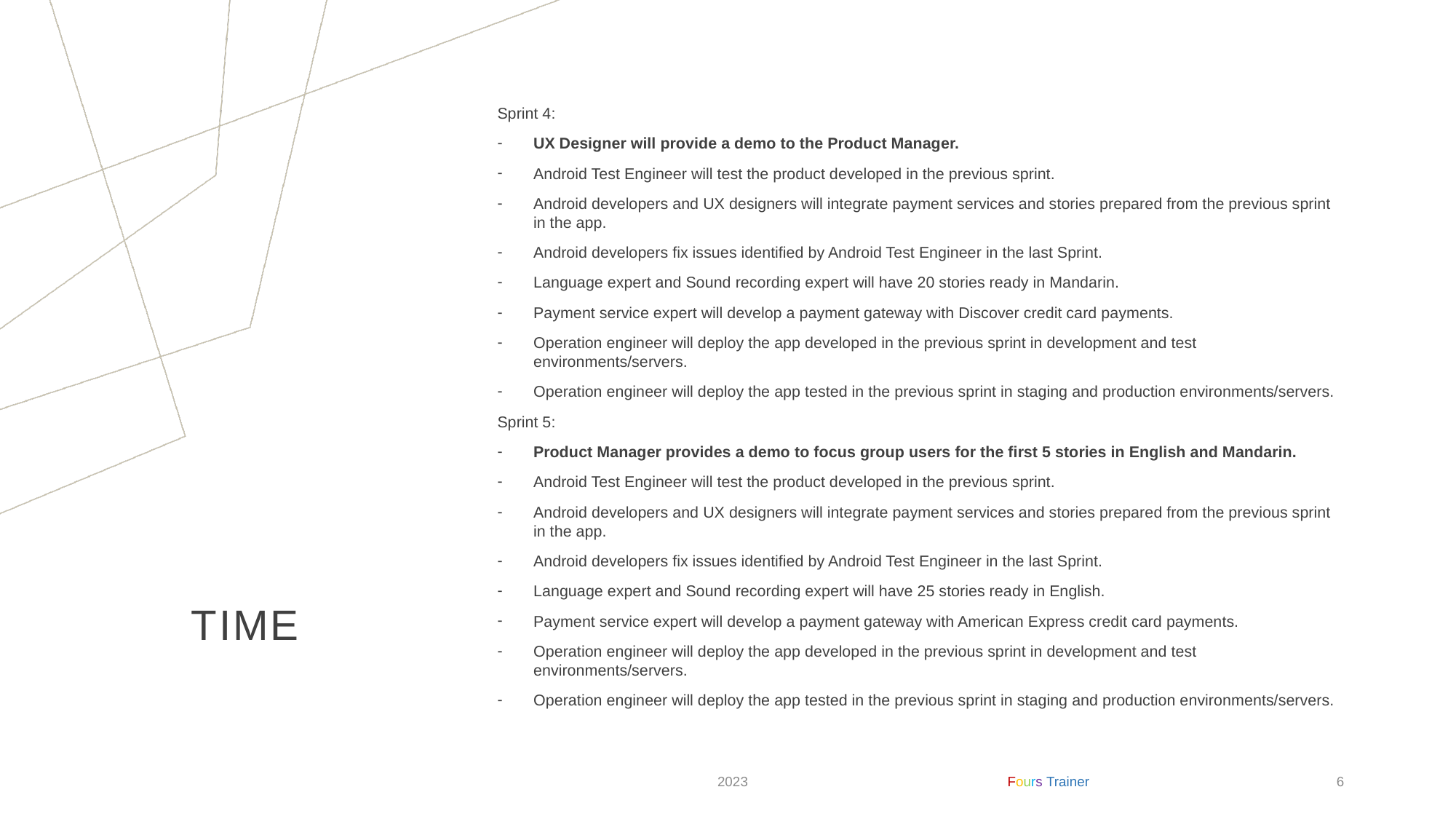

Sprint 4:
UX Designer will provide a demo to the Product Manager.
Android Test Engineer will test the product developed in the previous sprint.
Android developers and UX designers will integrate payment services and stories prepared from the previous sprint in the app.
Android developers fix issues identified by Android Test Engineer in the last Sprint.
Language expert and Sound recording expert will have 20 stories ready in Mandarin.
Payment service expert will develop a payment gateway with Discover credit card payments.
Operation engineer will deploy the app developed in the previous sprint in development and test environments/servers.
Operation engineer will deploy the app tested in the previous sprint in staging and production environments/servers.
Sprint 5:
Product Manager provides a demo to focus group users for the first 5 stories in English and Mandarin.
Android Test Engineer will test the product developed in the previous sprint.
Android developers and UX designers will integrate payment services and stories prepared from the previous sprint in the app.
Android developers fix issues identified by Android Test Engineer in the last Sprint.
Language expert and Sound recording expert will have 25 stories ready in English.
Payment service expert will develop a payment gateway with American Express credit card payments.
Operation engineer will deploy the app developed in the previous sprint in development and test environments/servers.
Operation engineer will deploy the app tested in the previous sprint in staging and production environments/servers.
# time
2023
Fours Trainer
6